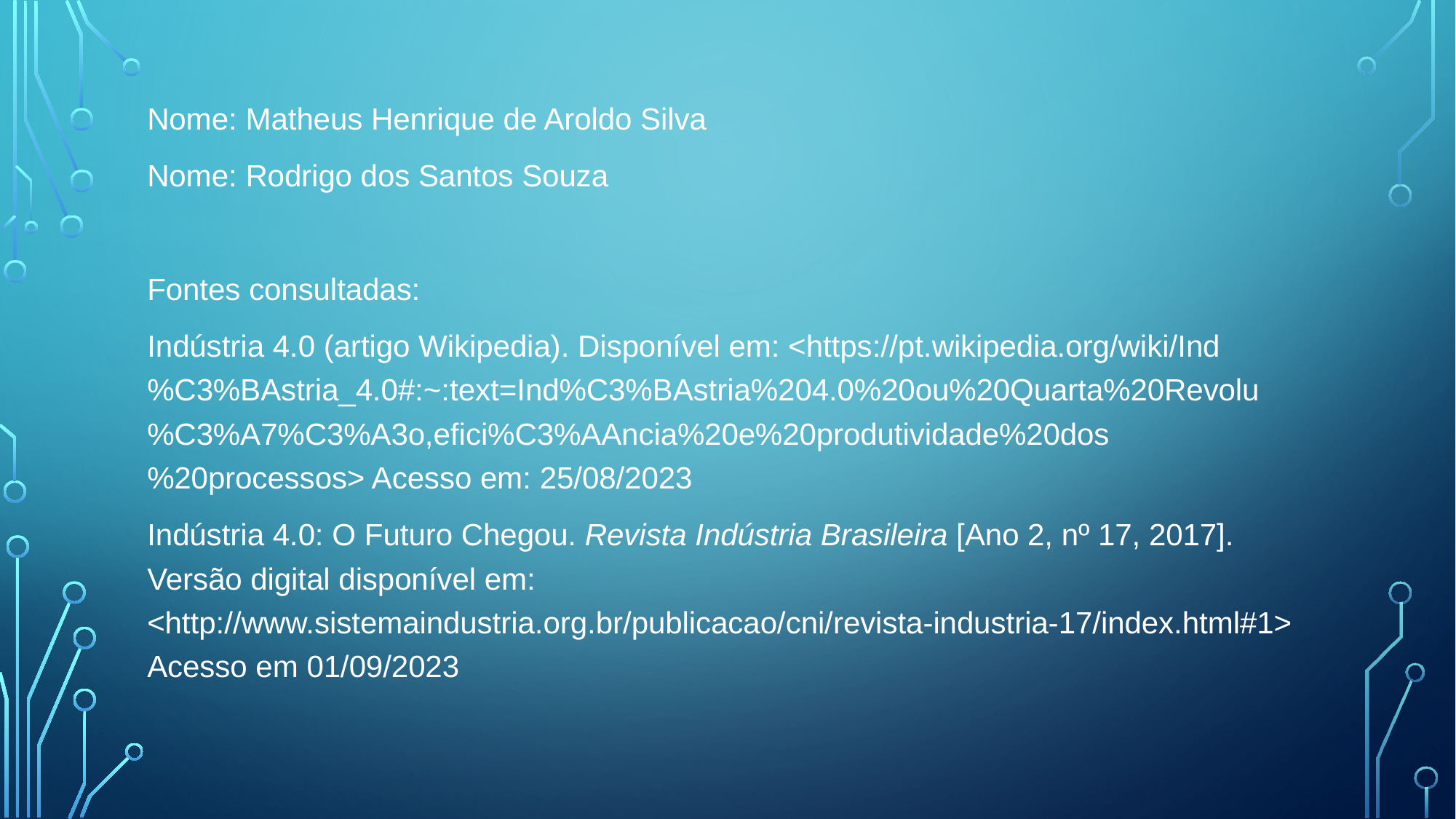

Nome: Matheus Henrique de Aroldo Silva
Nome: Rodrigo dos Santos Souza

Fontes consultadas:
Indústria 4.0 (artigo Wikipedia). Disponível em: <https://pt.wikipedia.org/wiki/Ind%C3%BAstria_4.0#:~:text=Ind%C3%BAstria%204.0%20ou%20Quarta%20Revolu%C3%A7%C3%A3o,efici%C3%AAncia%20e%20produtividade%20dos%20processos> Acesso em: 25/08/2023
Indústria 4.0: O Futuro Chegou. Revista Indústria Brasileira [Ano 2, nº 17, 2017]. Versão digital disponível em: <http://www.sistemaindustria.org.br/publicacao/cni/revista-industria-17/index.html#1> Acesso em 01/09/2023